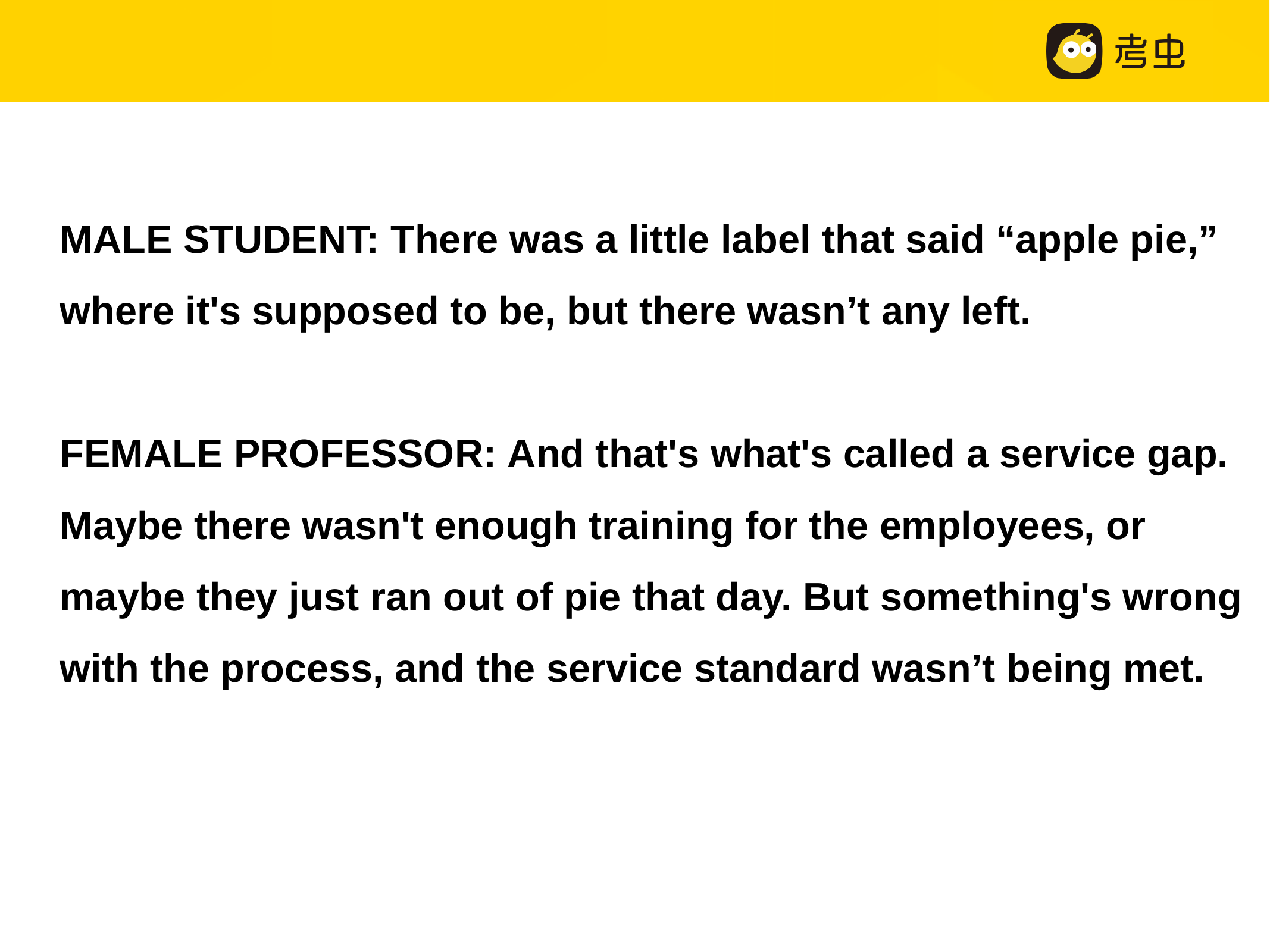

MALE STUDENT: There was a little label that said “apple pie,” where it's supposed to be, but there wasn’t any left.

FEMALE PROFESSOR: And that's what's called a service gap. Maybe there wasn't enough training for the employees, or maybe they just ran out of pie that day. But something's wrong with the process, and the service standard wasn’t being met.